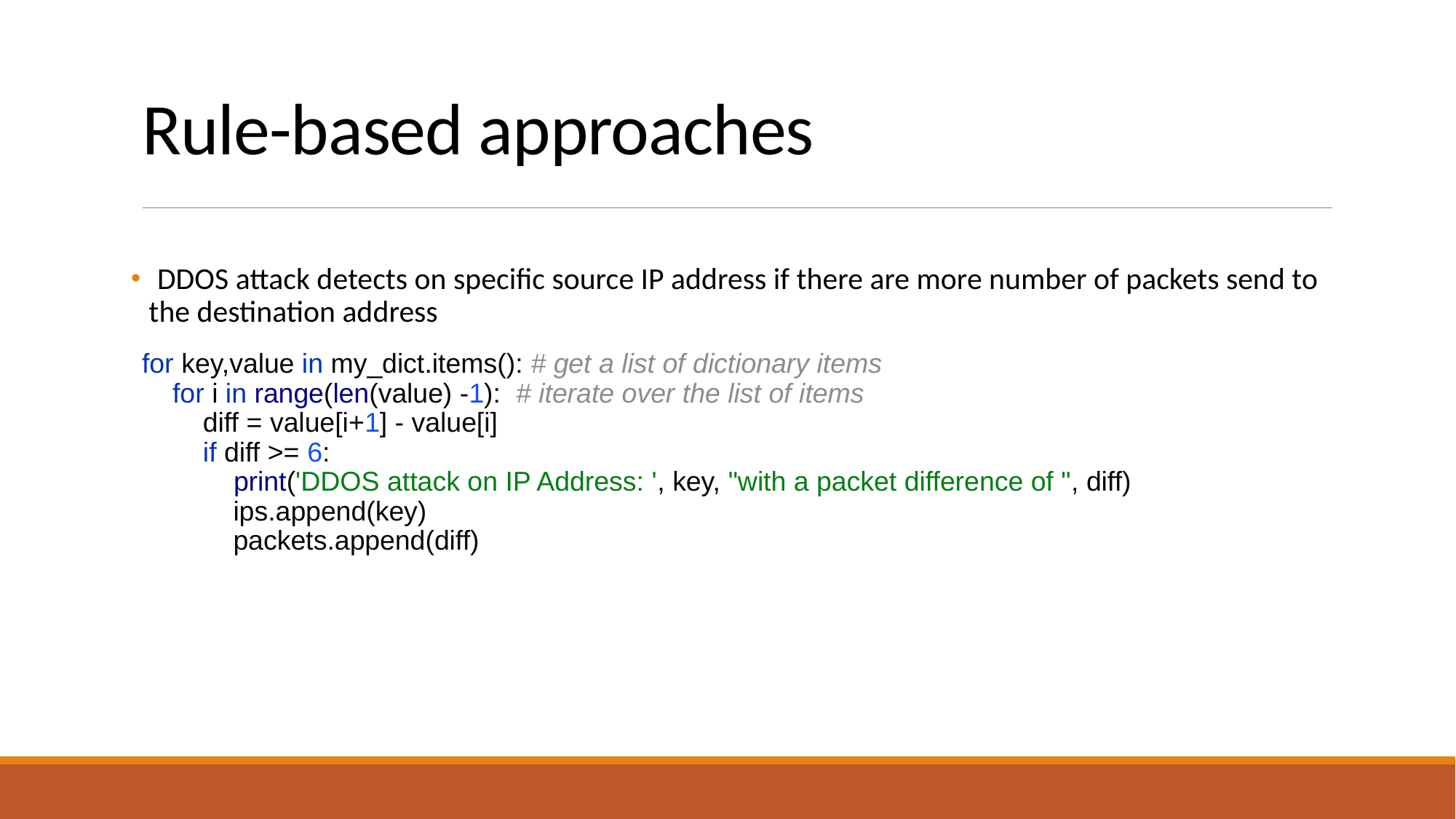

# Rule-based approaches
  DDOS attack detects on specific source IP address if there are more number of packets send to   the destination address
for key,value in my_dict.items(): # get a list of dictionary items
    for i in range(len(value) -1):  # iterate over the list of items
        diff = value[i+1] - value[i]
        if diff >= 6:
            print('DDOS attack on IP Address: ', key, "with a packet difference of ", diff)
            ips.append(key)
            packets.append(diff)